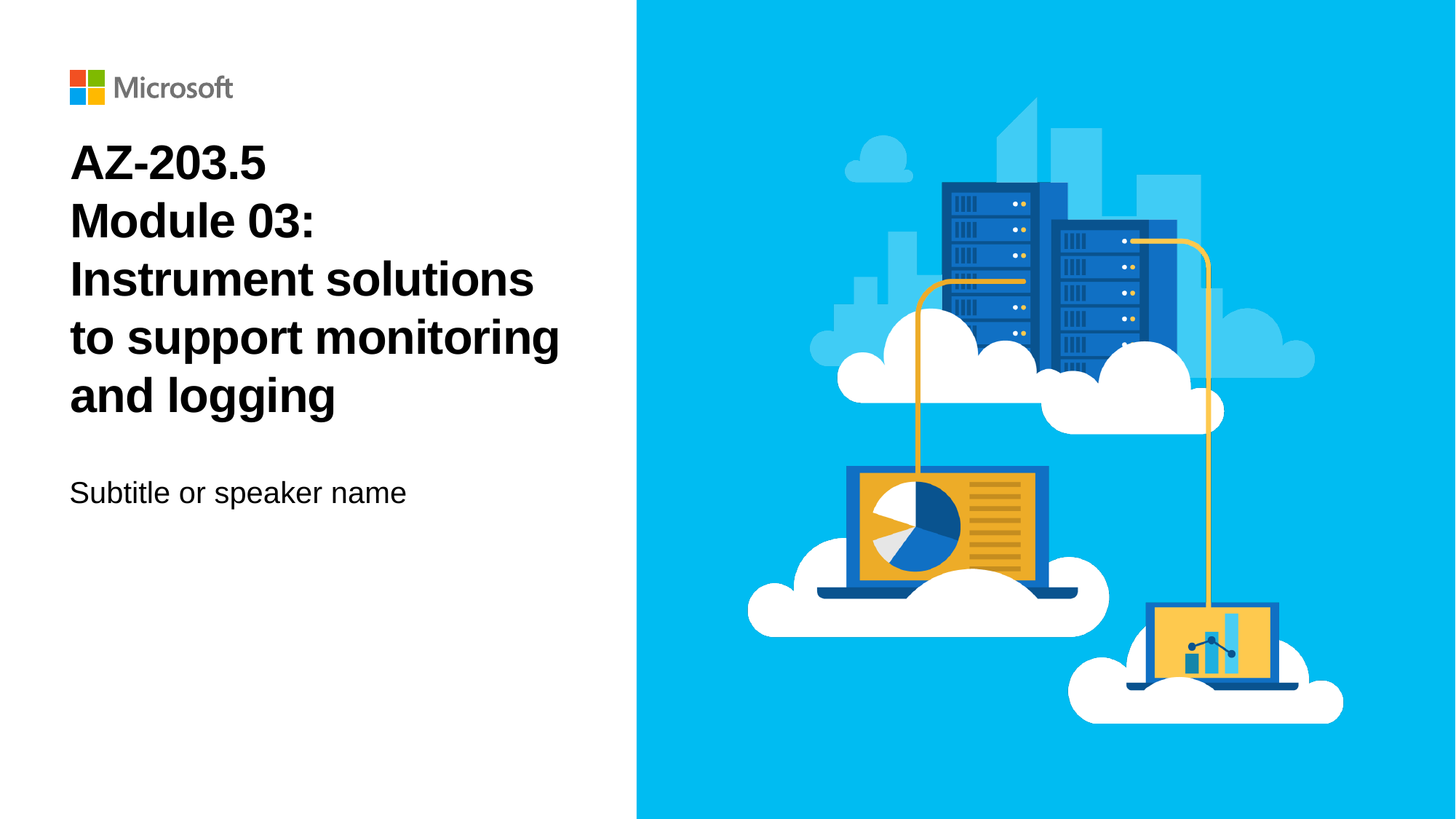

# AZ-203.5 Module 03: Instrument solutions to support monitoring and logging
Subtitle or speaker name